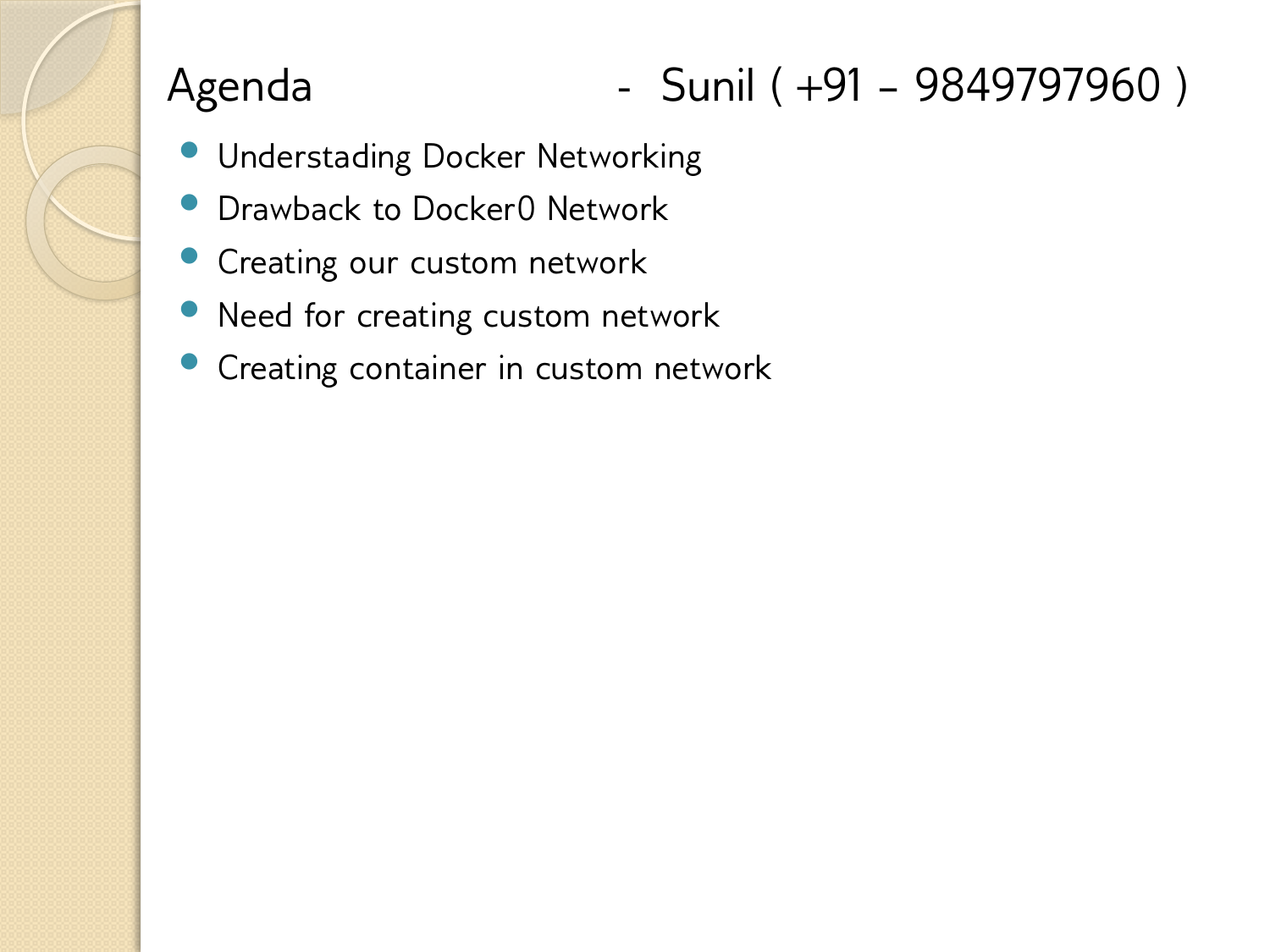

# Agenda                     -  Sunil ( +91 – 9849797960 )
Understading Docker Networking
Drawback to Docker0 Network
Creating our custom network
Need for creating custom network
Creating container in custom network